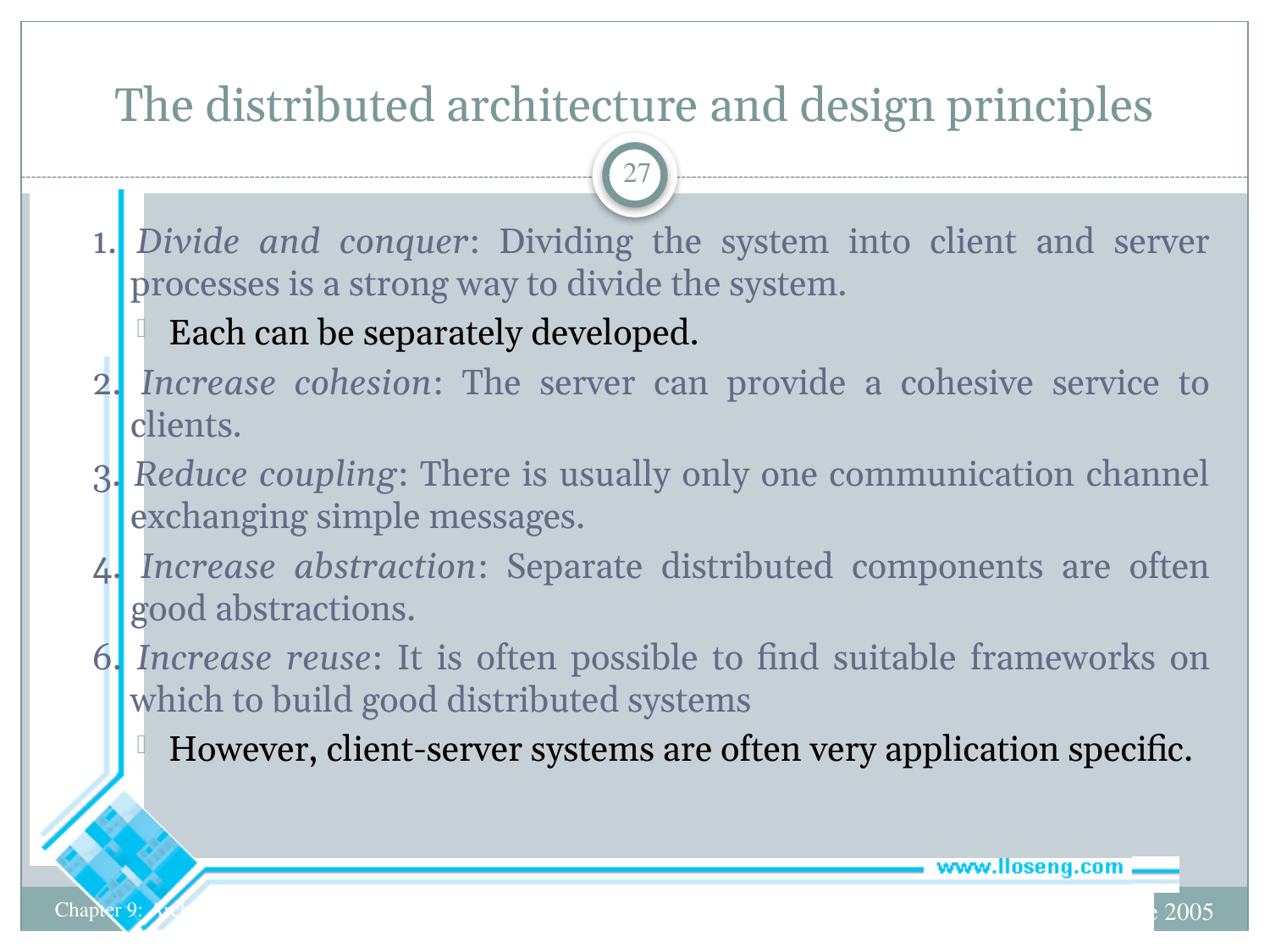

# The distributed architecture and design principles
27
1. Divide and conquer: Dividing the system into client and server processes is a strong way to divide the system.
Each can be separately developed.
2. Increase cohesion: The server can provide a cohesive service to clients.
3. Reduce coupling: There is usually only one communication channel exchanging simple messages.
4. Increase abstraction: Separate distributed components are often good abstractions.
6. Increase reuse: It is often possible to find suitable frameworks on which to build good distributed systems
However, client-server systems are often very application specific.
© Lethbridge/Laganière 2005
Chapter 9: Architecting and designing software